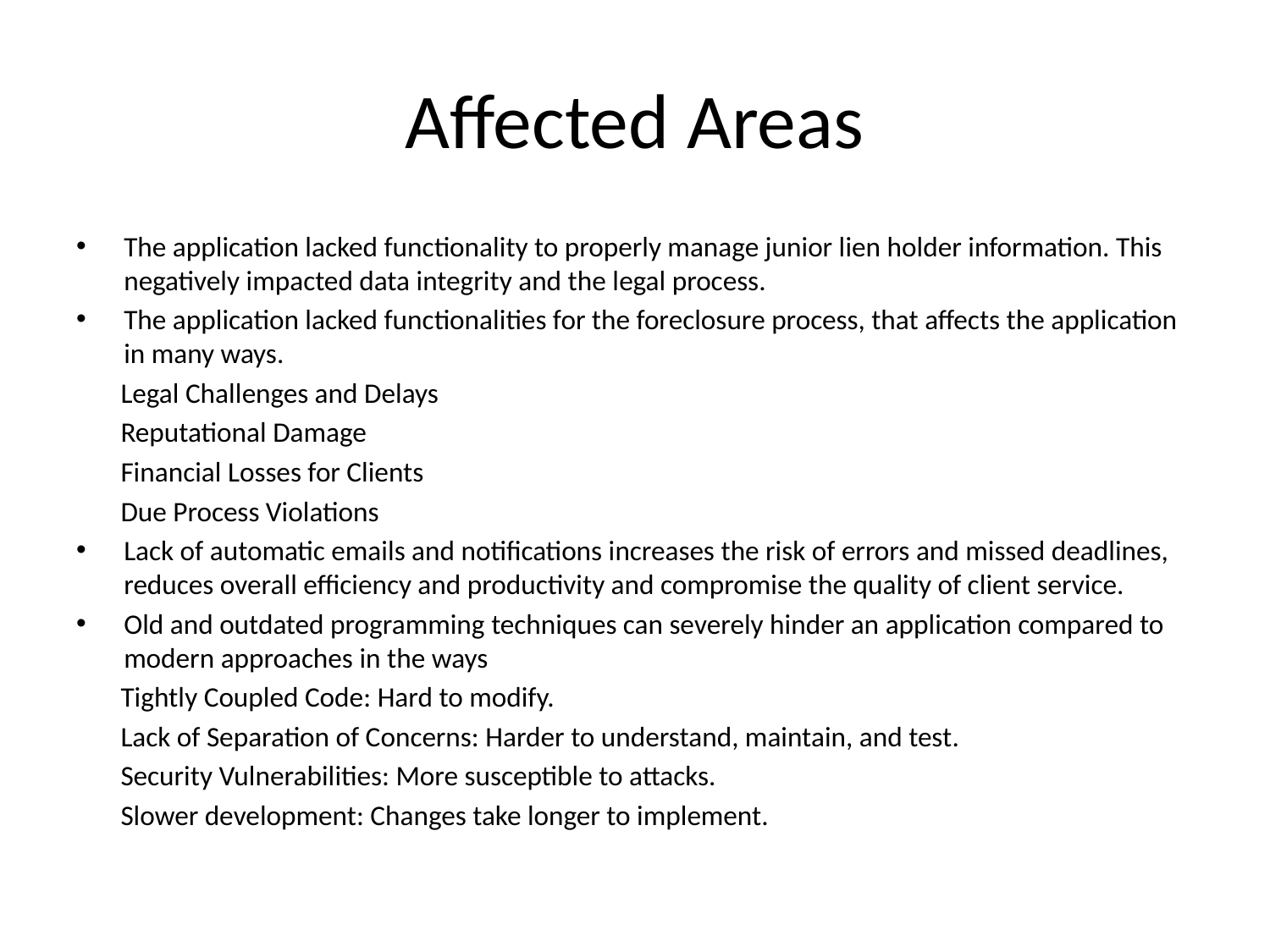

# Affected Areas
The application lacked functionality to properly manage junior lien holder information. This negatively impacted data integrity and the legal process.
The application lacked functionalities for the foreclosure process, that affects the application in many ways.
       Legal Challenges and Delays
       Reputational Damage
       Financial Losses for Clients
       Due Process Violations
Lack of automatic emails and notifications increases the risk of errors and missed deadlines, reduces overall efficiency and productivity and compromise the quality of client service.
Old and outdated programming techniques can severely hinder an application compared to modern approaches in the ways
       Tightly Coupled Code: Hard to modify.
       Lack of Separation of Concerns: Harder to understand, maintain, and test.
       Security Vulnerabilities: More susceptible to attacks.
       Slower development: Changes take longer to implement.